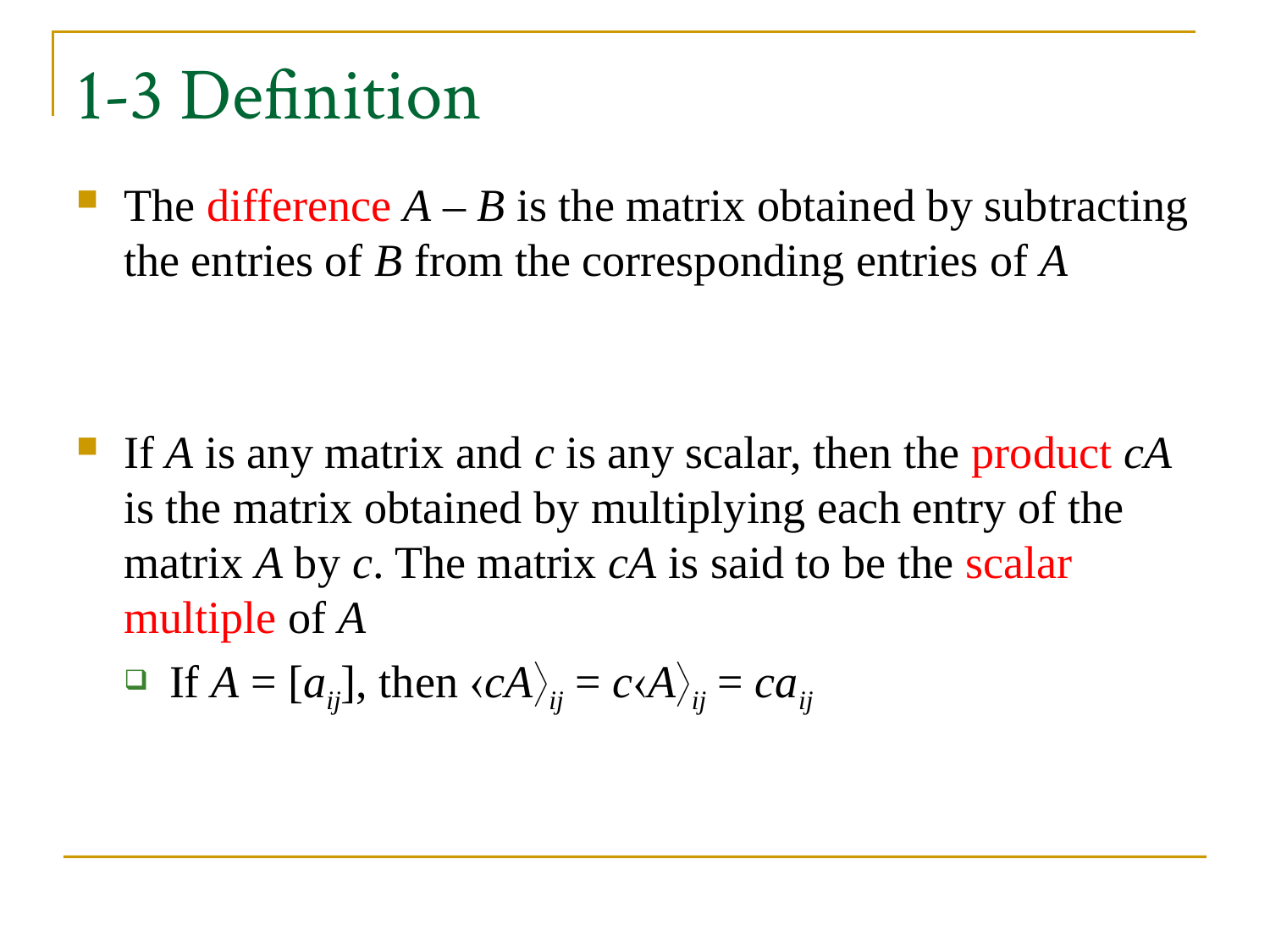

# 1-3 Definition
The difference A – B is the matrix obtained by subtracting the entries of B from the corresponding entries of A

If A is any matrix and c is any scalar, then the product cA is the matrix obtained by multiplying each entry of the matrix A by c. The matrix cA is said to be the scalar multiple of A
If A = [aij], then 〈cA〉ij = c〈A〉ij = caij